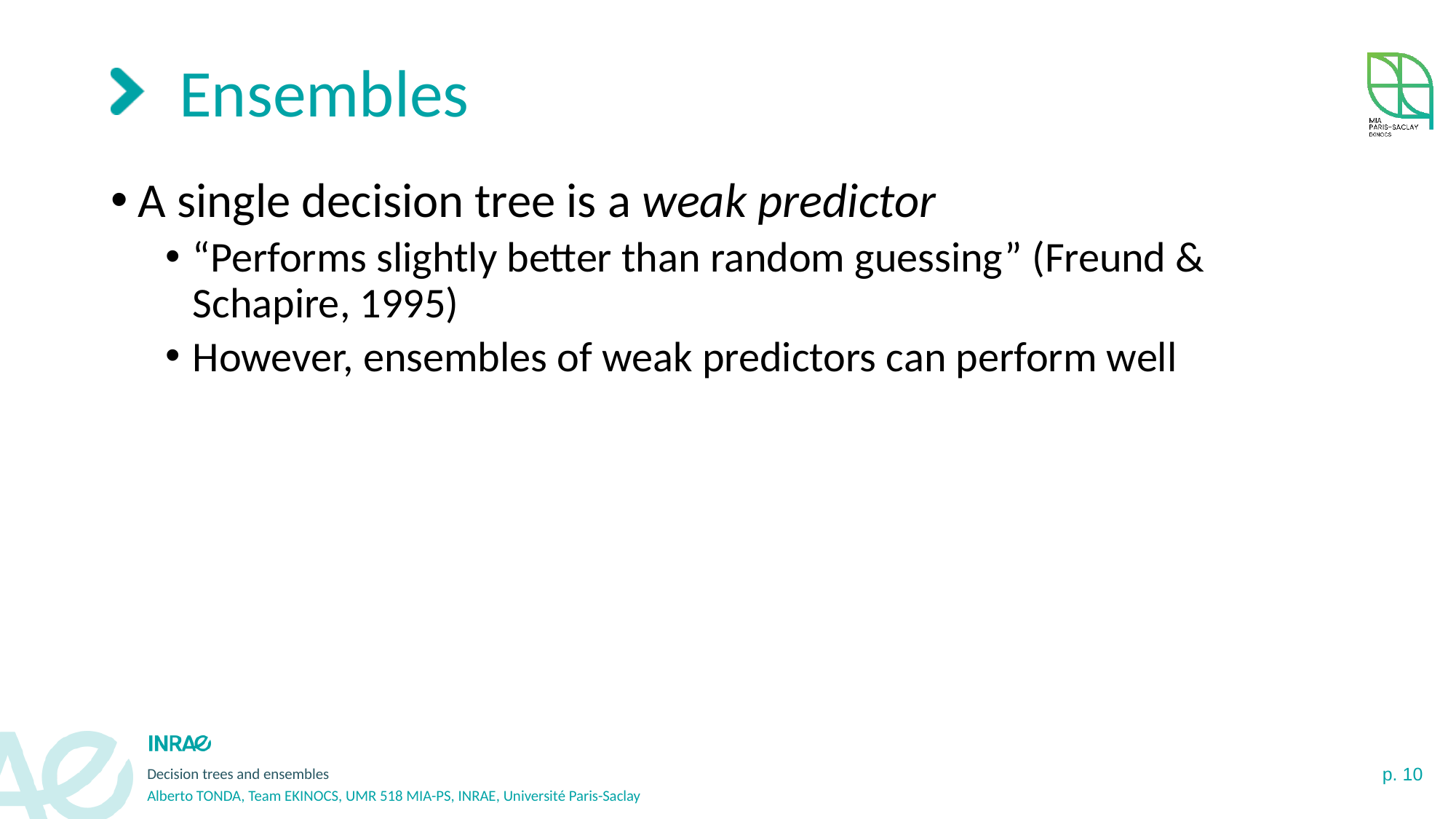

# Ensembles
A single decision tree is a weak predictor
“Performs slightly better than random guessing” (Freund & Schapire, 1995)
However, ensembles of weak predictors can perform well